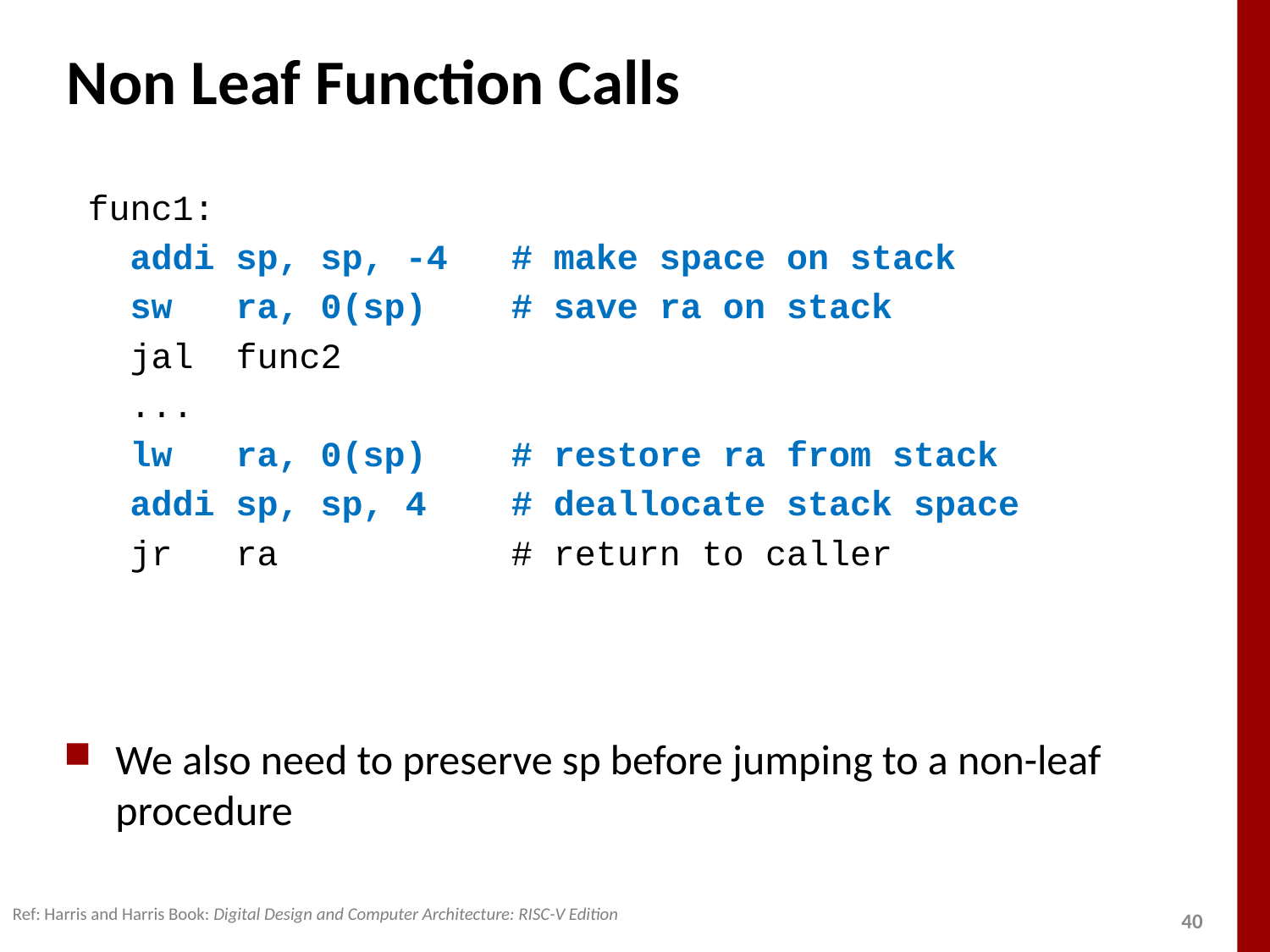

# Non Leaf Function Calls

func1:
  addi sp, sp, -4   # make space on stack
  sw   ra, 0(sp)    # save ra on stack
  jal  func2
  ...
  lw   ra, 0(sp)    # restore ra from stack
  addi sp, sp, 4    # deallocate stack space
  jr   ra           # return to caller

We also need to preserve sp before jumping to a non-leaf procedure
Ref: Harris and Harris Book: Digital Design and Computer Architecture: RISC-V Edition